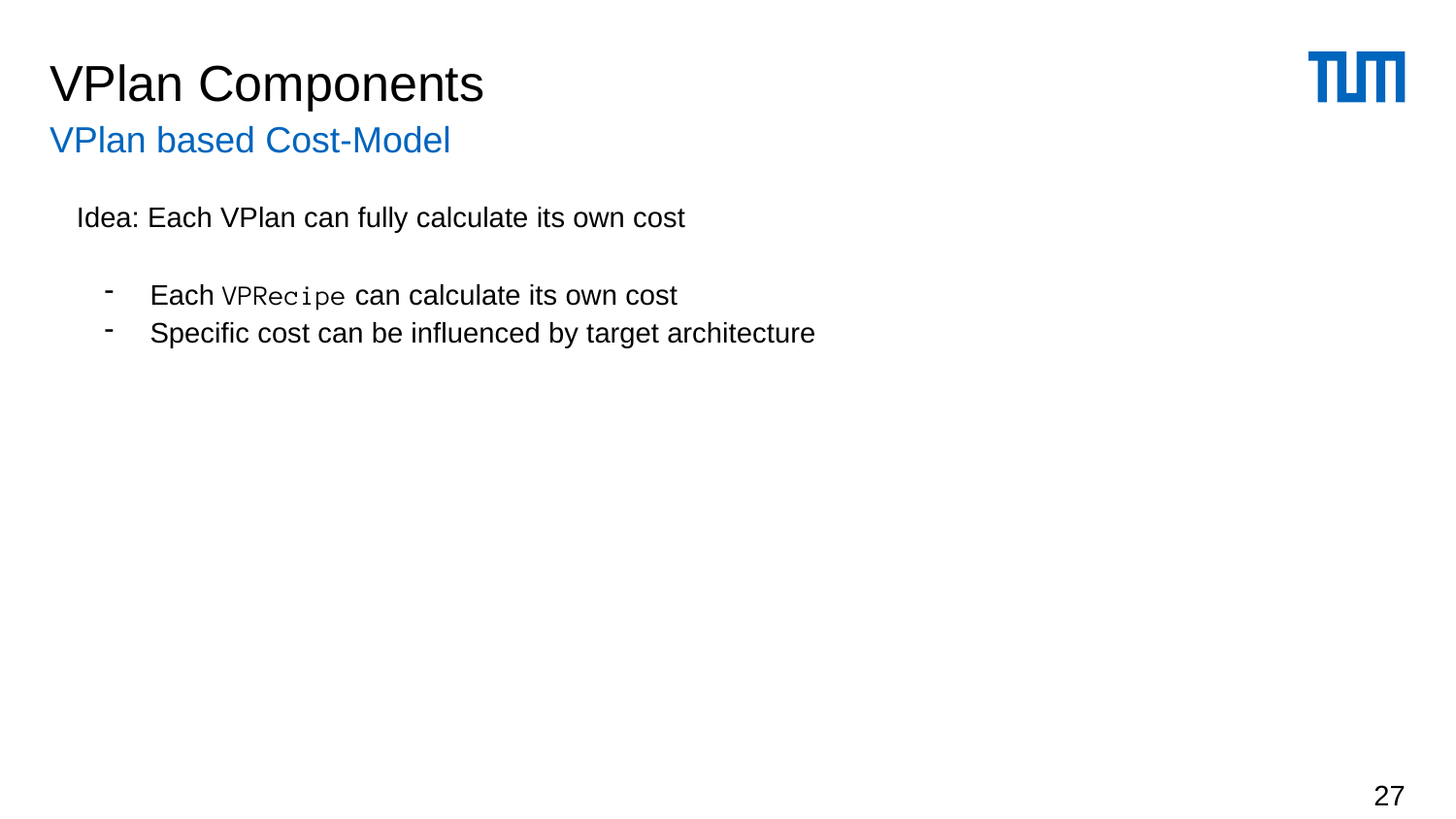

# VPlan Components
VPlan based Cost-Model
Idea: Each VPlan can fully calculate its own cost

Each VPRecipe can calculate its own cost
Specific cost can be influenced by target architecture
27